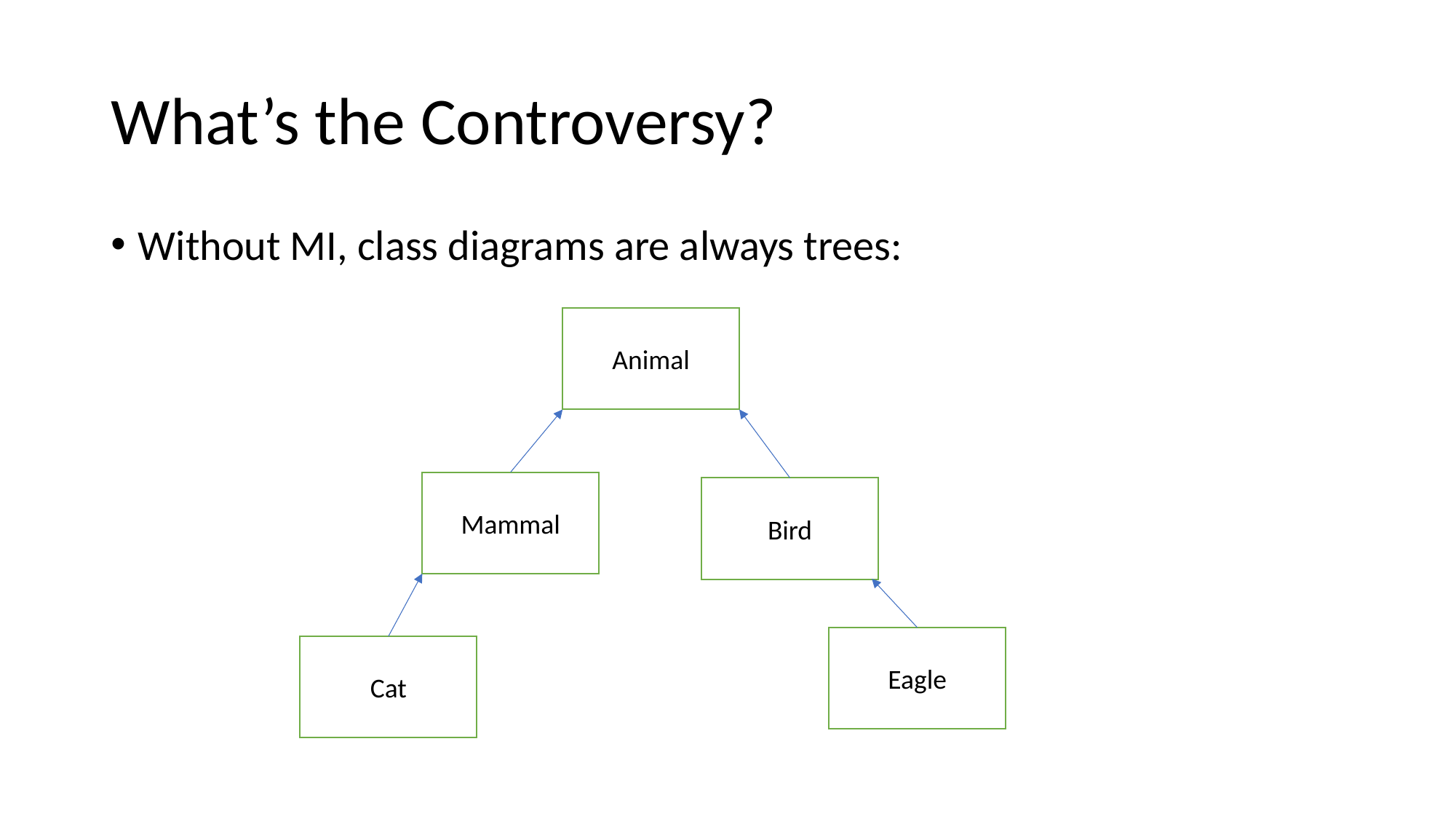

# What’s the Controversy?
Without MI, class diagrams are always trees:
Animal
Mammal
Bird
Eagle
Cat